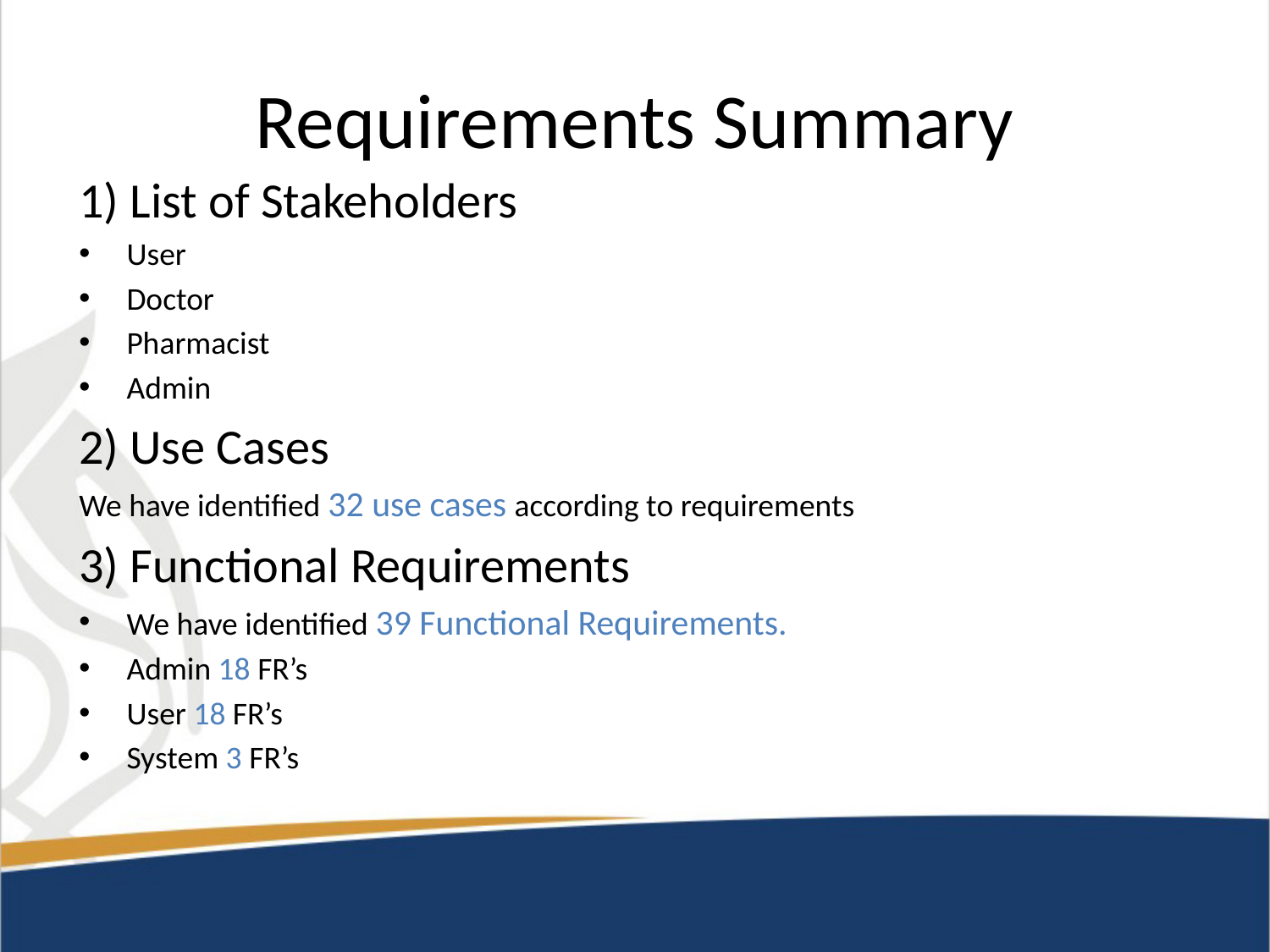

# Requirements Summary
1) List of Stakeholders
User
Doctor
Pharmacist
Admin
2) Use Cases
We have identified 32 use cases according to requirements
3) Functional Requirements
We have identified 39 Functional Requirements.
Admin 18 FR’s
User 18 FR’s
System 3 FR’s